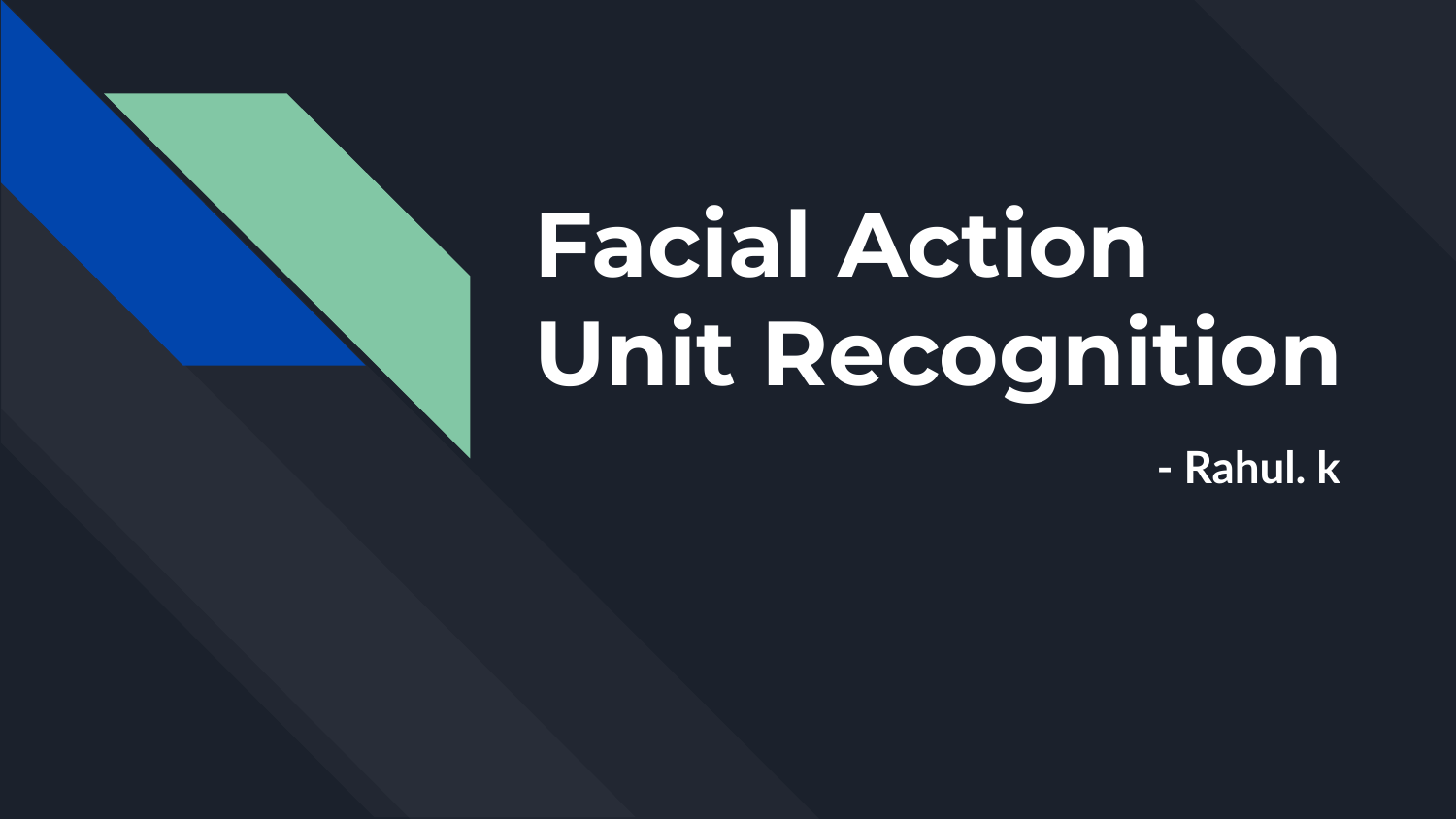

# Facial Action Unit Recognition
- Rahul. k